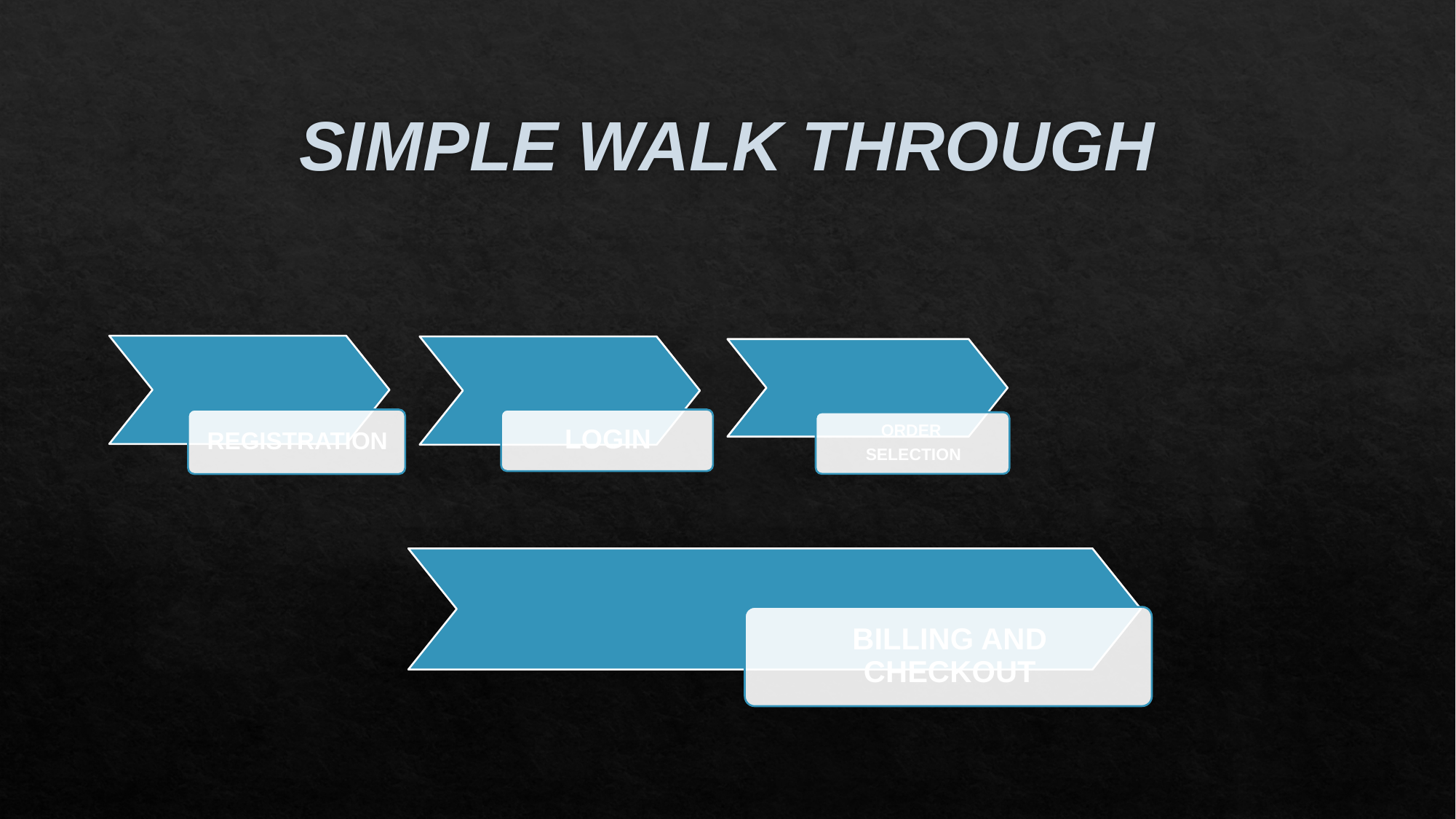

# SIMPLE WALK THROUGH
REGISTRATION
LOGIN
ORDER
SELECTION
BILLING AND CHECKOUT